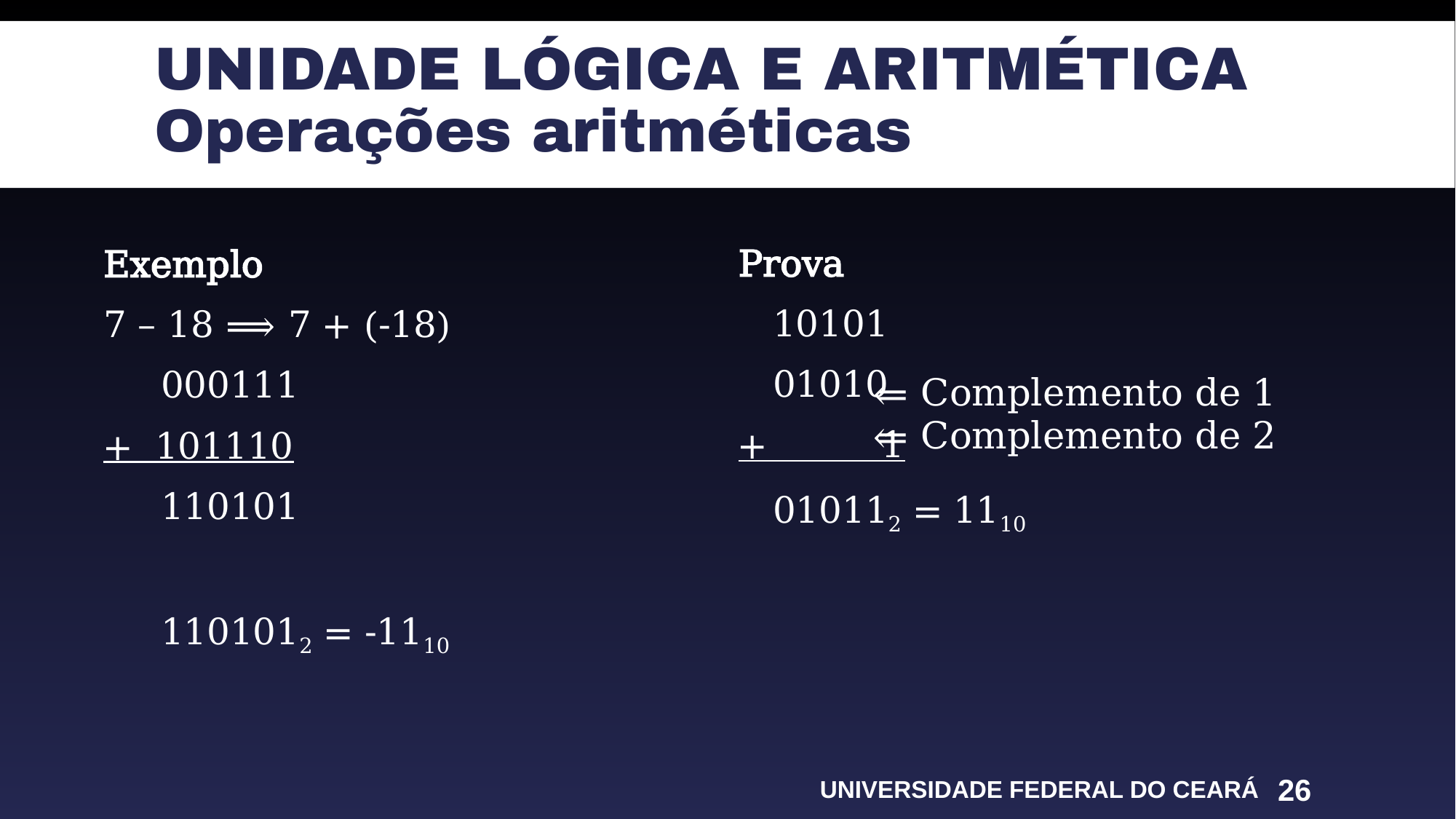

# Unidade lógica e aritmética Operações aritméticas
Prova
   10101
   01010
+          1
   010112 = 1110

Exemplo
7 – 18 ⟹ 7 + (-18)
     000111
+  101110
     110101

     1101012 = -1110

⇐ Complemento de 1
⇐ Complemento de 2
UNIVERSIDADE FEDERAL DO CEARÁ
26